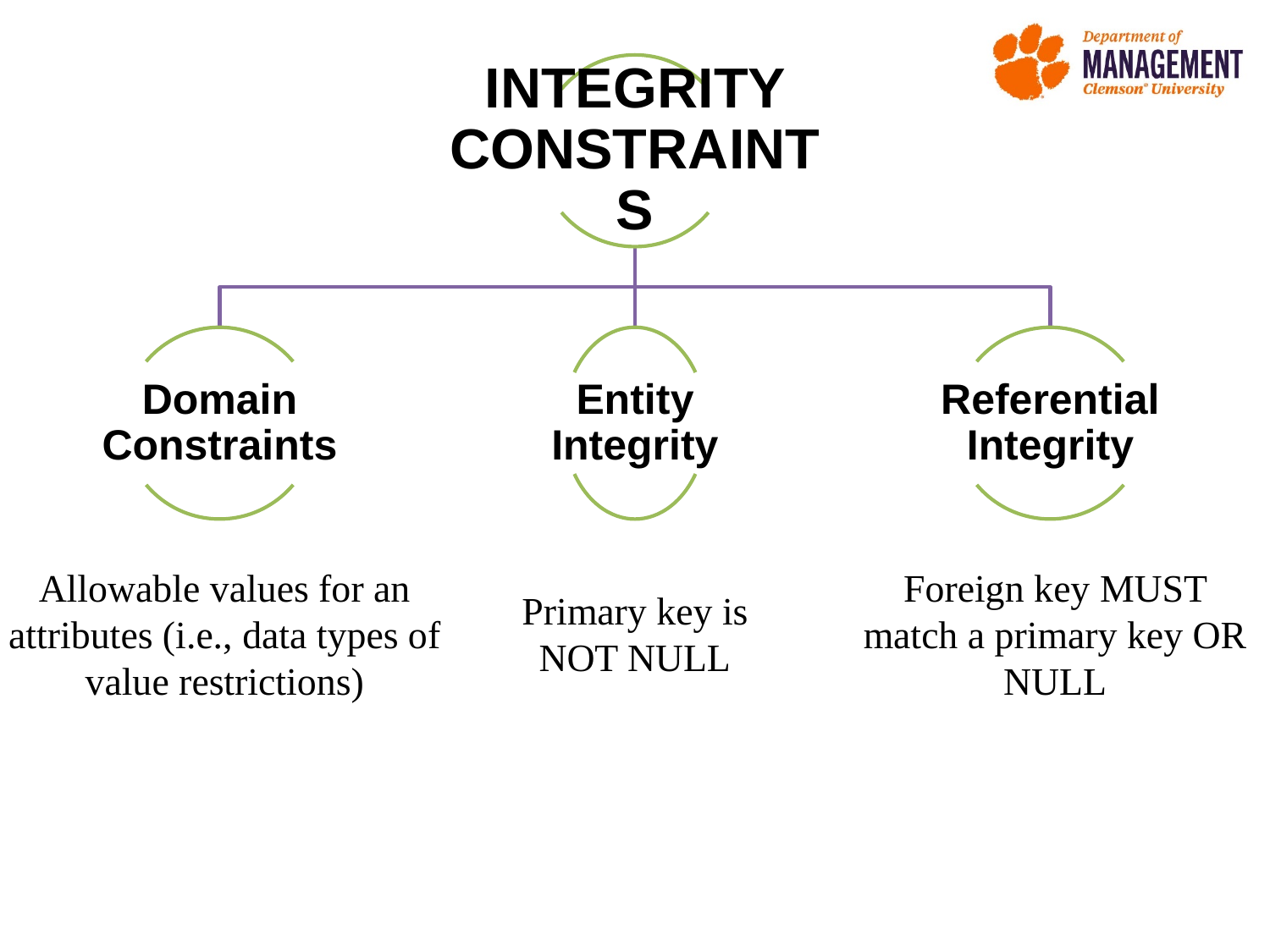

Integrity Constraints
Domain Constraints
Entity Integrity
Referential Integrity
Allowable values for an attributes (i.e., data types of value restrictions)
Foreign key MUST match a primary key OR NULL
Primary key is NOT NULL